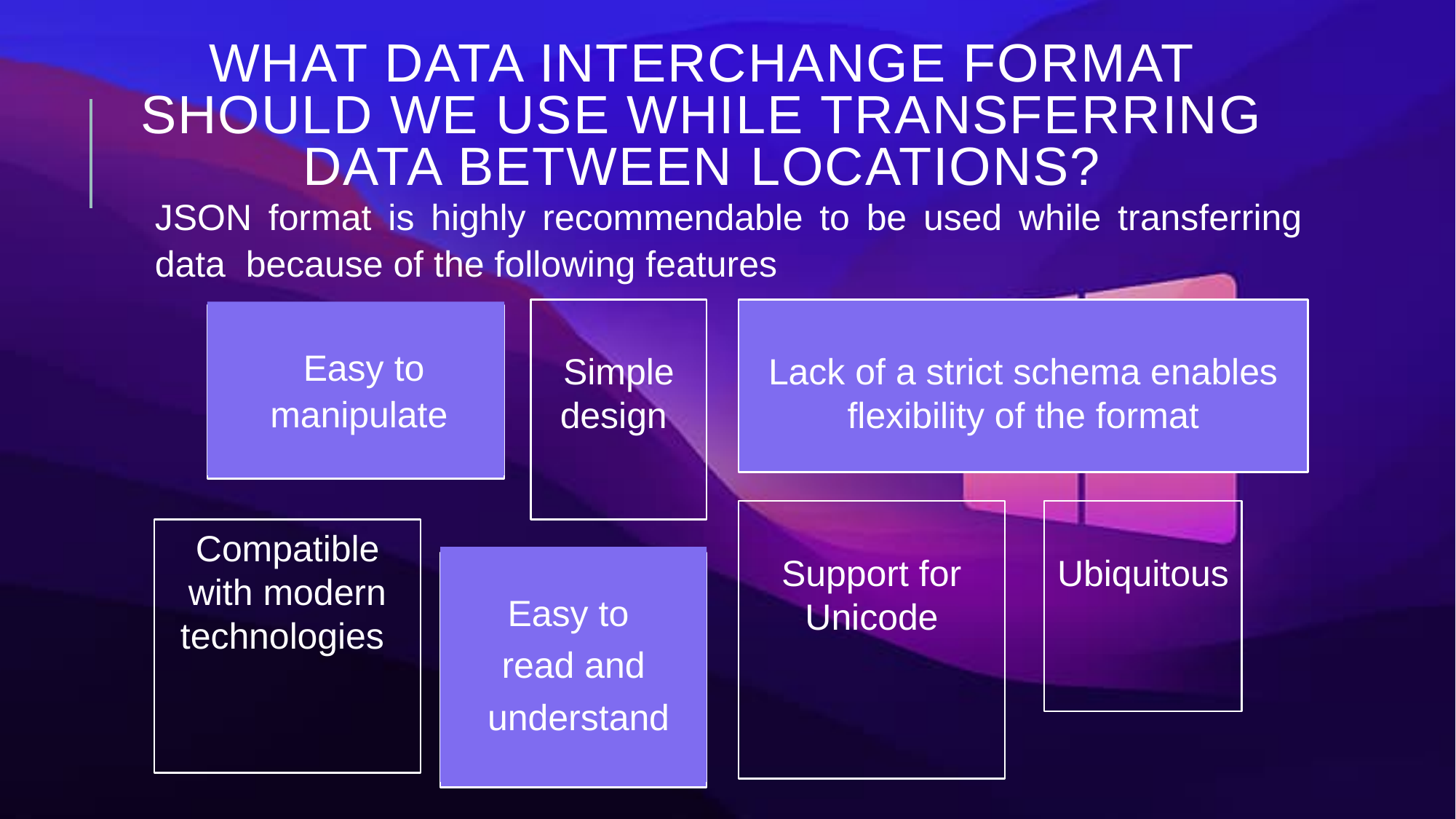

# What data interchange format should we use while transferring data between locations?
JSON format is highly recommendable to be used while transferring data  because of the following features

Simple design

Lack of a strict schema enables flexibility of the format
Easy to manipulate

Support for Unicode

Ubiquitous
Compatible with modern technologies

Easy to
read and
 understand